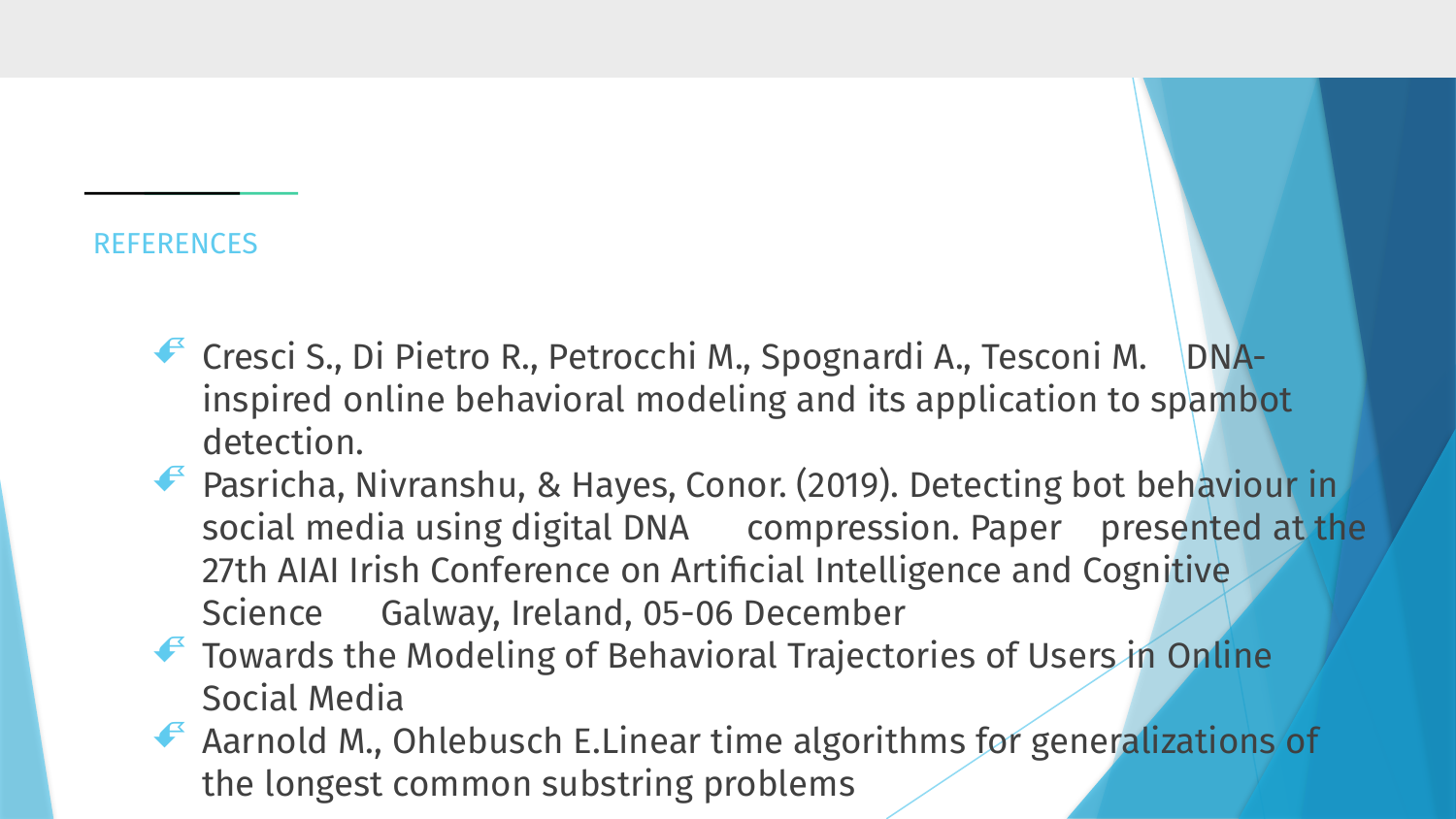

# REFERENCES

Cresci S., Di Pietro R., Petrocchi M., Spognardi A., Tesconi M.    DNA-inspired online behavioral modeling and its application to spambot detection.
Pasricha, Nivranshu, & Hayes, Conor. (2019). Detecting bot behaviour in social media using digital DNA      compression. Paper    presented at the 27th AIAI Irish Conference on Artificial Intelligence and Cognitive Science      Galway, Ireland, 05-06 December
Towards the Modeling of Behavioral Trajectories of Users in Online Social Media
Aarnold M., Ohlebusch E.Linear time algorithms for generalizations of the longest common substring problems